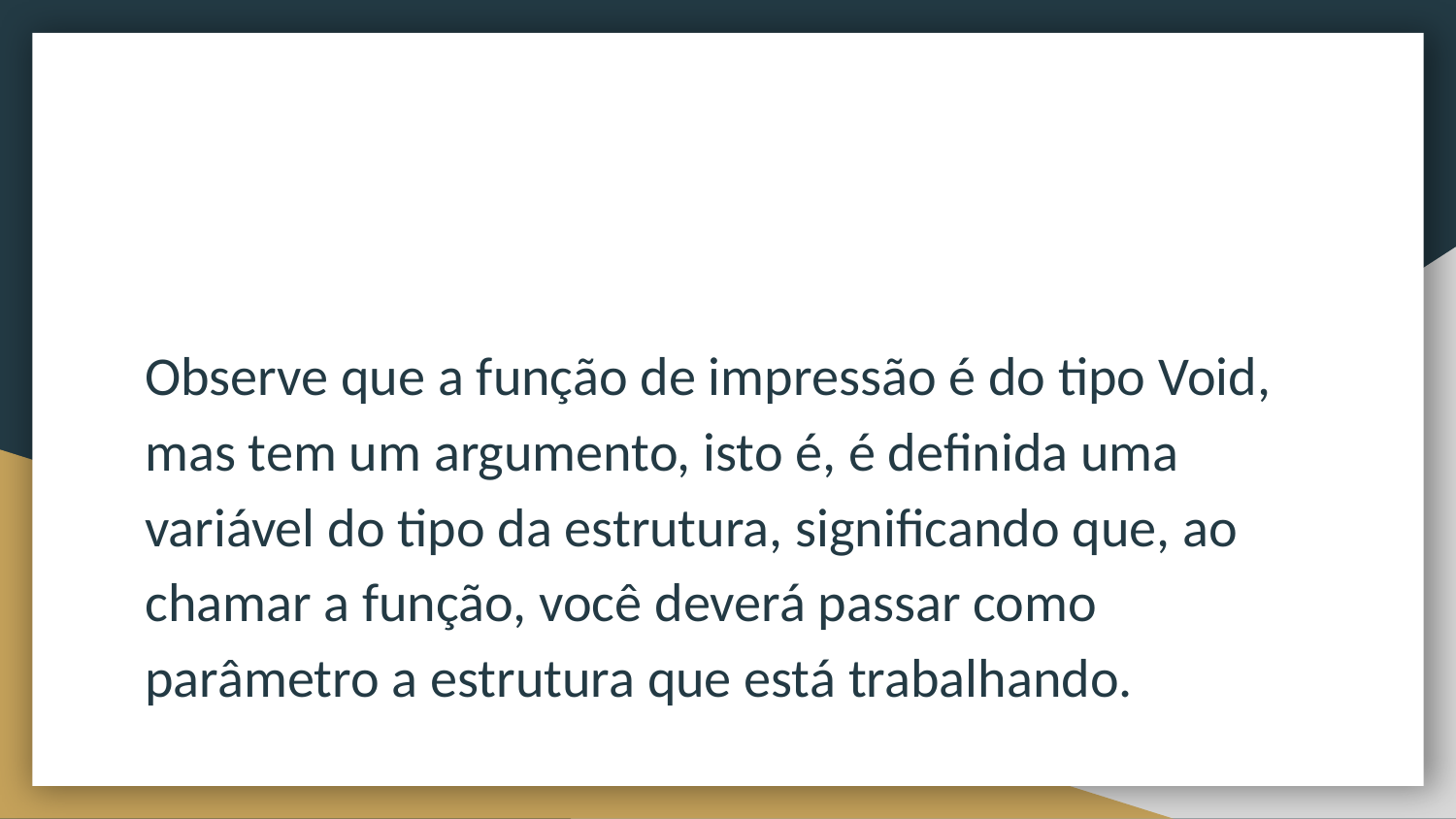

#
Observe que a função de impressão é do tipo Void, mas tem um argumento, isto é, é definida uma variável do tipo da estrutura, significando que, ao chamar a função, você deverá passar como parâmetro a estrutura que está trabalhando.